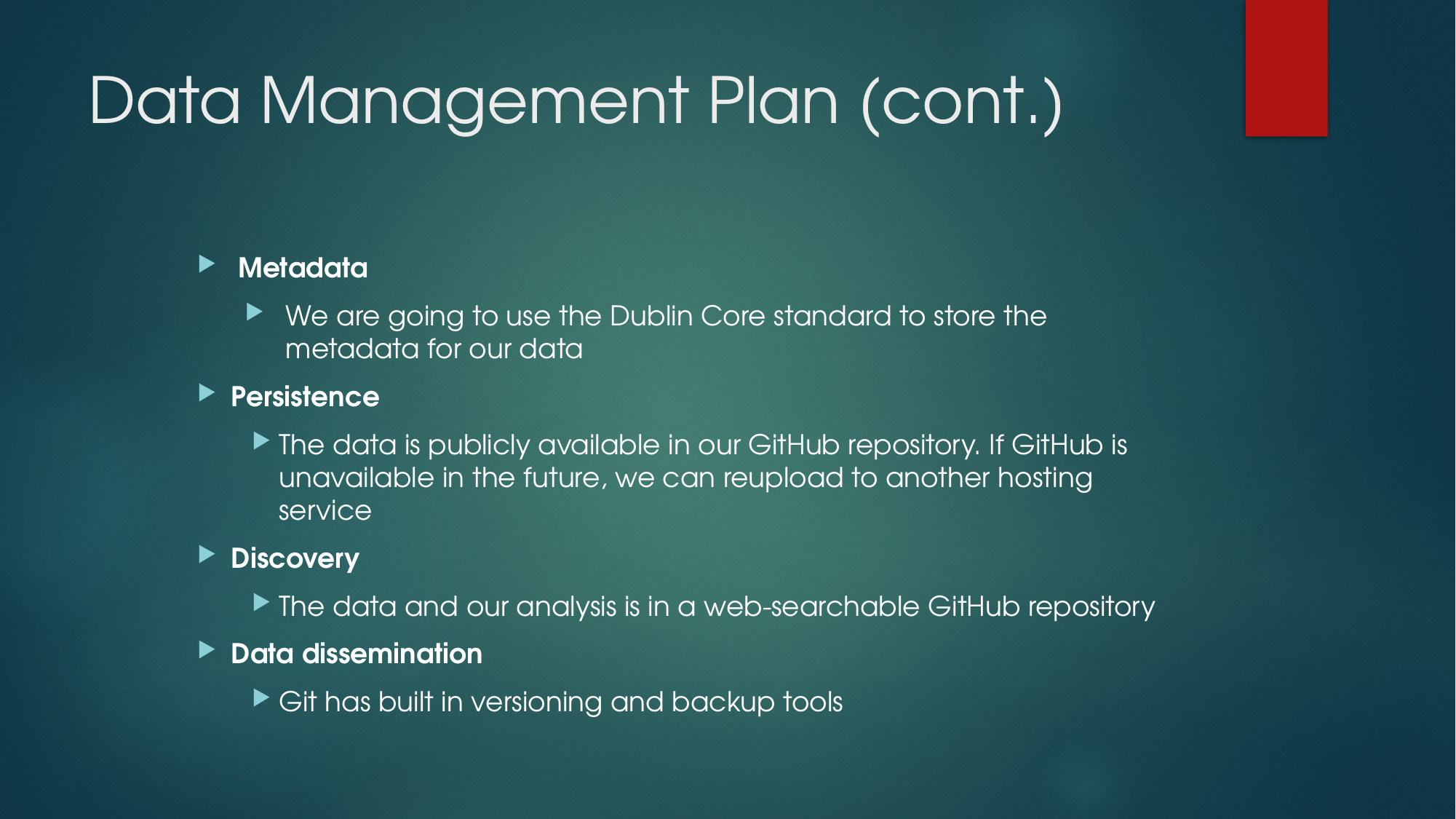

# Data Management Plan (cont.)
Metadata
We are going to use the Dublin Core standard to store the metadata for our data
Persistence
The data is publicly available in our GitHub repository. If GitHub is unavailable in the future, we can reupload to another hosting service
Discovery
The data and our analysis is in a web-searchable GitHub repository
Data dissemination
Git has built in versioning and backup tools